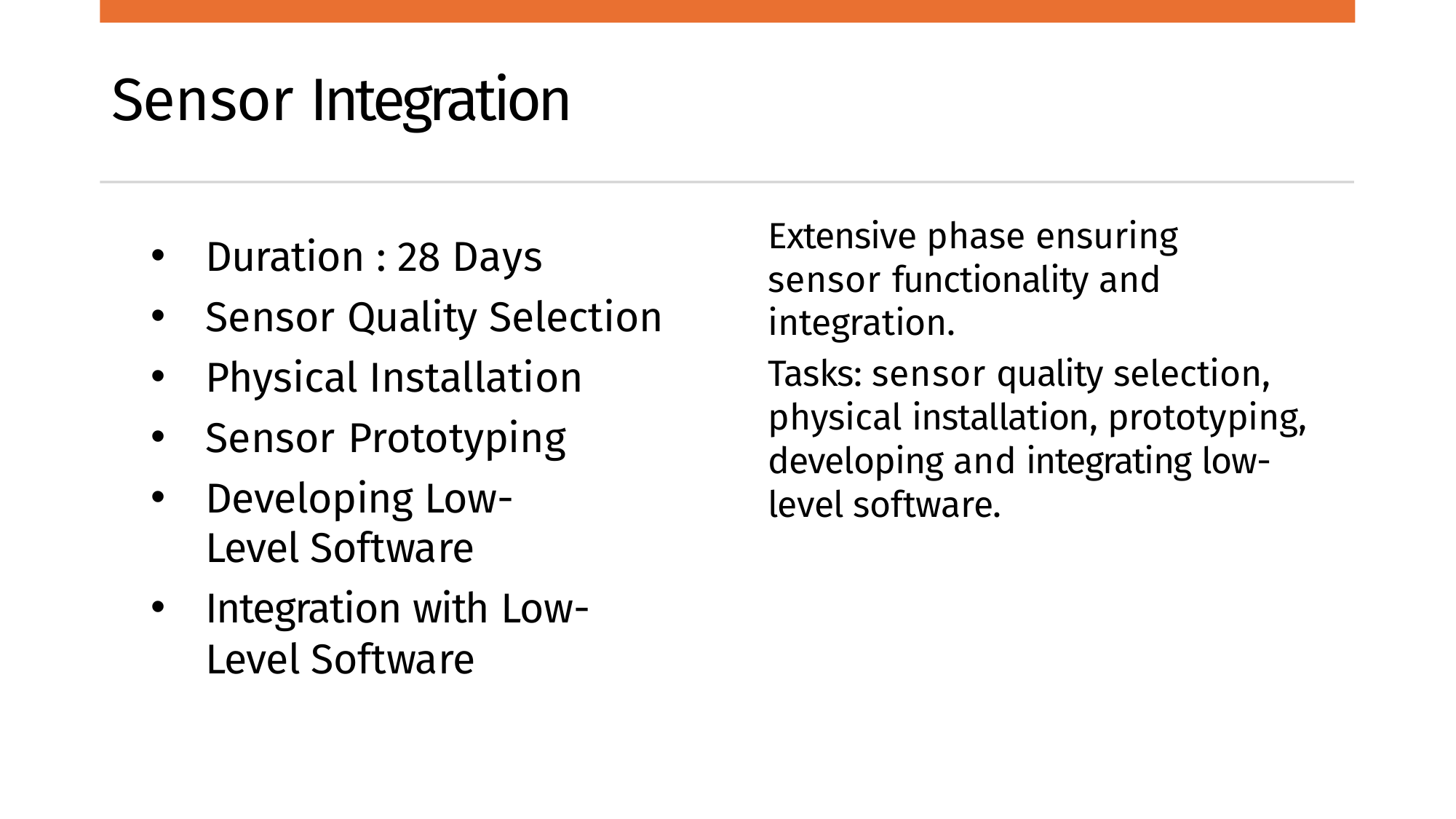

# Sensor Integration

Extensive phase ensuring sensor functionality and integration.
Tasks: sensor quality selection, physical installation, prototyping, developing and integrating low-level software.
Duration : 28 Days
Sensor Quality Selection
Physical Installation
Sensor Prototyping
Developing Low-Level Software
Integration with Low-Level Software